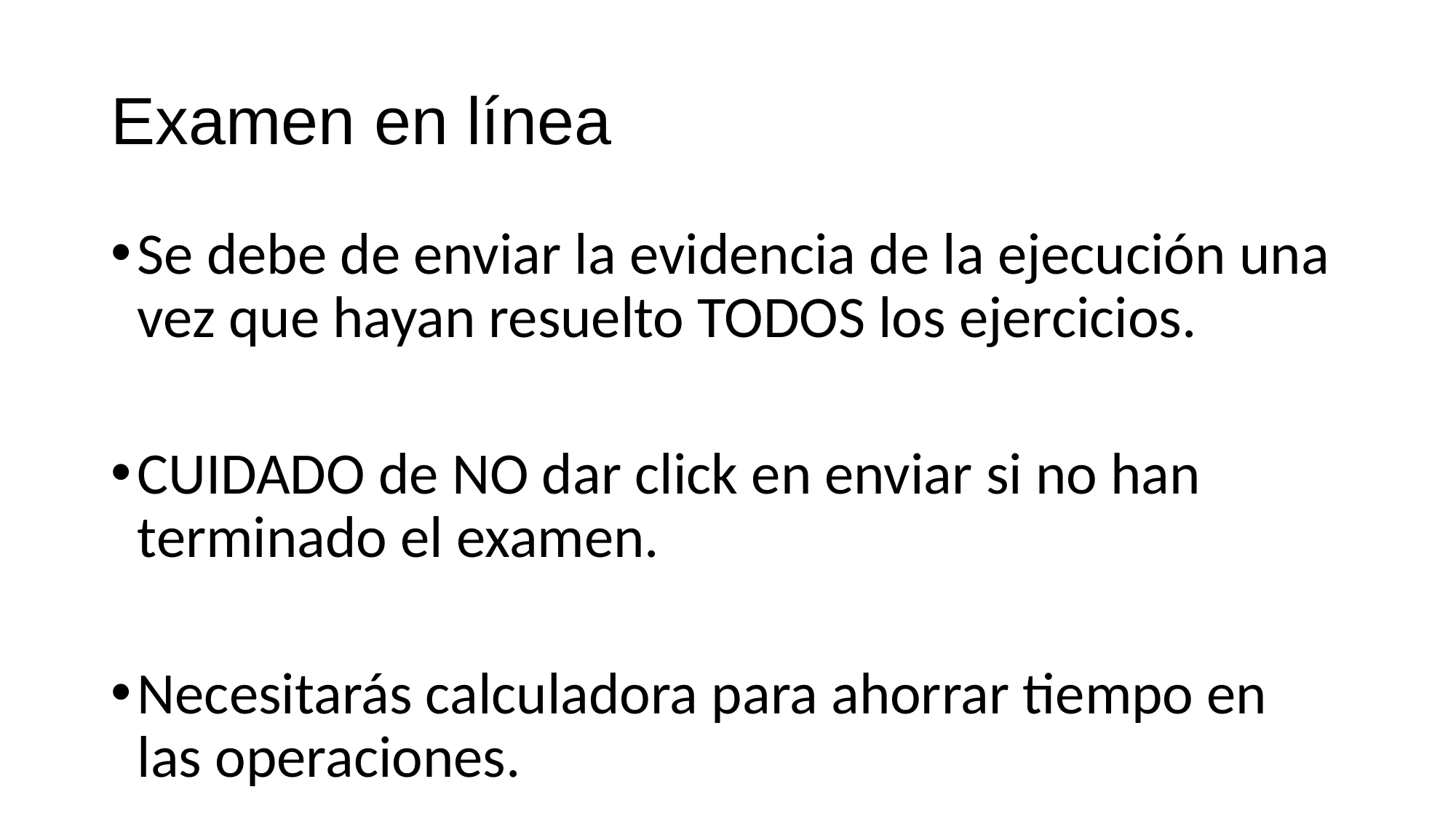

# Examen en línea
Se debe de enviar la evidencia de la ejecución una vez que hayan resuelto TODOS los ejercicios.

CUIDADO de NO dar click en enviar si no han terminado el examen.

Necesitarás calculadora para ahorrar tiempo en las operaciones.